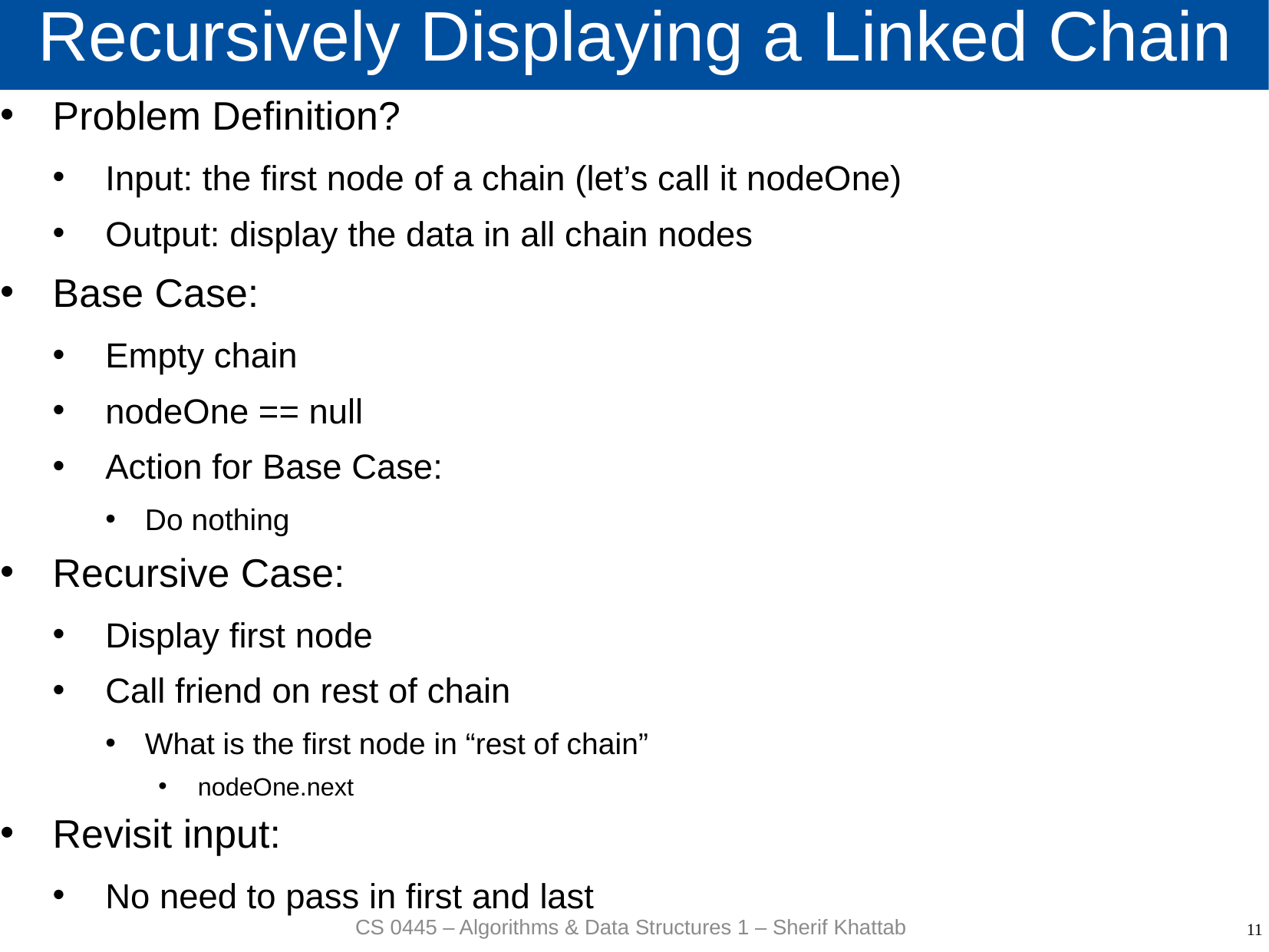

# Recursively Displaying a Linked Chain
Problem Definition?
Input: the first node of a chain (let’s call it nodeOne)
Output: display the data in all chain nodes
Base Case:
Empty chain
nodeOne == null
Action for Base Case:
Do nothing
Recursive Case:
Display first node
Call friend on rest of chain
What is the first node in “rest of chain”
nodeOne.next
Revisit input:
No need to pass in first and last
CS 0445 – Algorithms & Data Structures 1 – Sherif Khattab
11